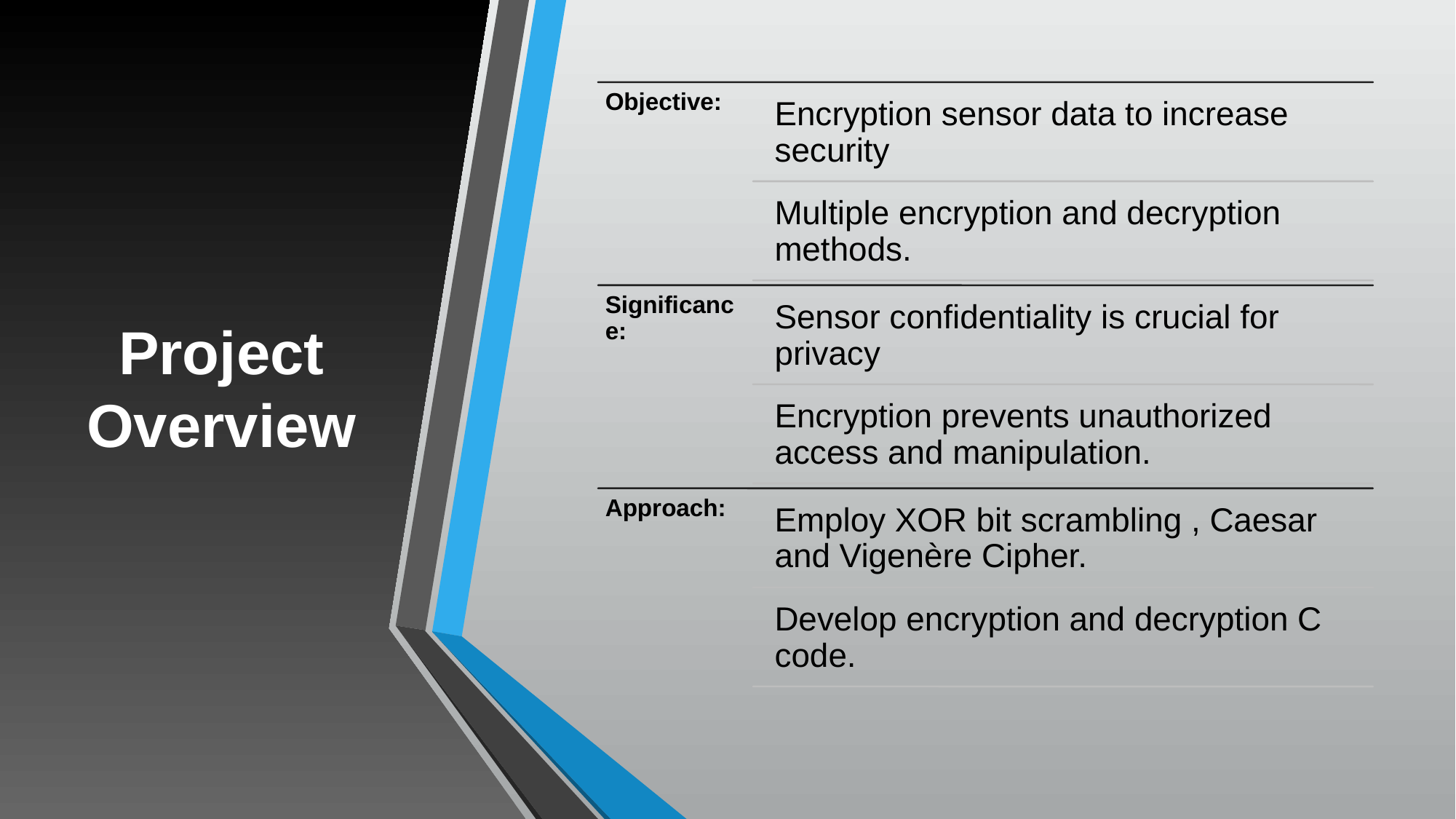

# Project Overview
Objective:
Encryption sensor data to increase security
Multiple encryption and decryption methods.
Significance:
Sensor confidentiality is crucial for privacy
Encryption prevents unauthorized access and manipulation.
Approach:
Employ XOR bit scrambling , Caesar and Vigenère Cipher.
Develop encryption and decryption C code.